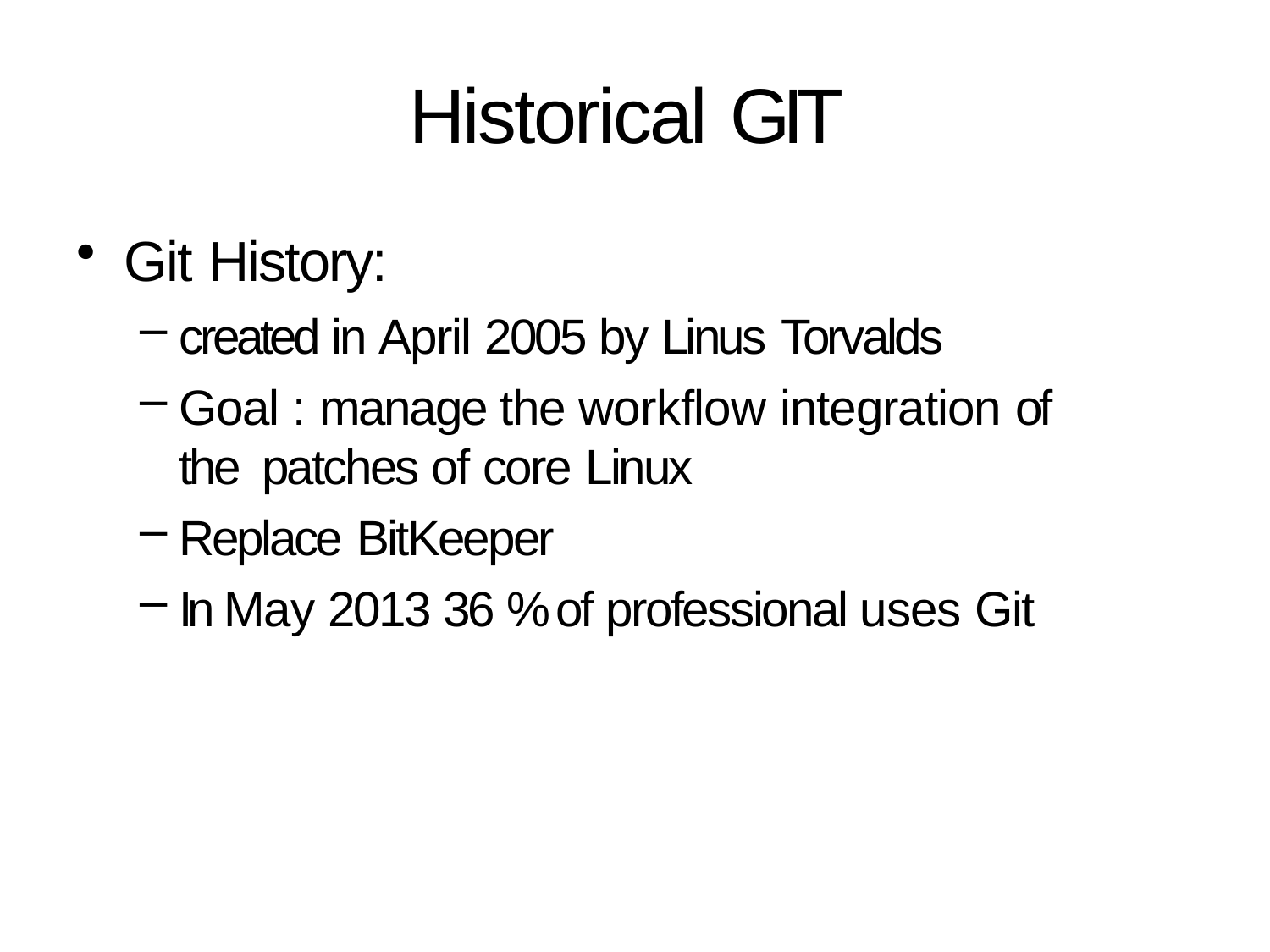

# Historical GIT
Git History:
created in April 2005 by Linus Torvalds
Goal : manage the workflow integration of the  patches of core Linux
Replace BitKeeper
In May 2013 36 % of professional uses Git